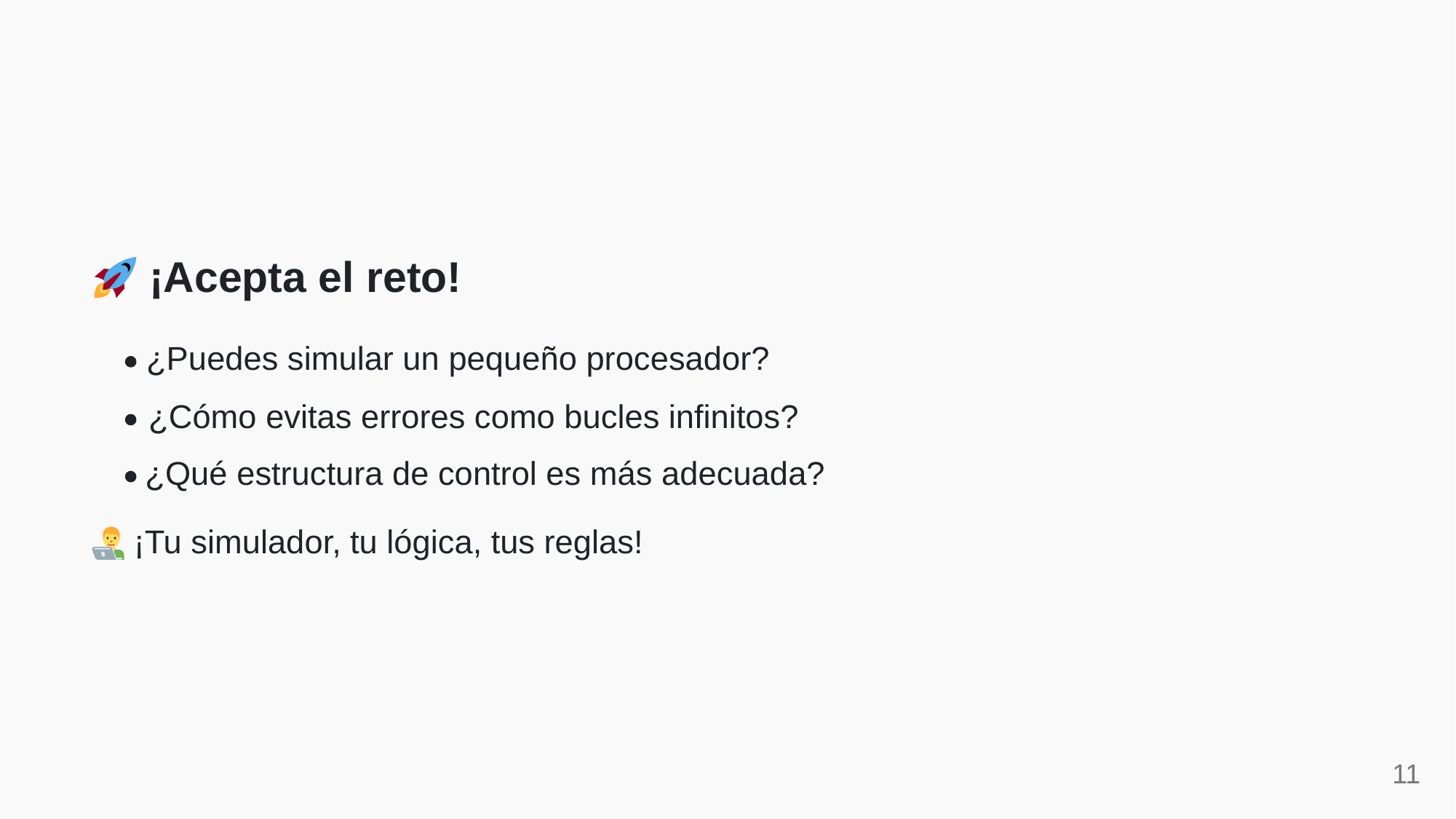

¡Acepta el reto!

¿Puedes simular un pequeño procesador?

¿Cómo evitas errores como bucles infinitos?

¿Qué estructura de control es más adecuada?

 ¡Tu simulador, tu lógica, tus reglas!

11